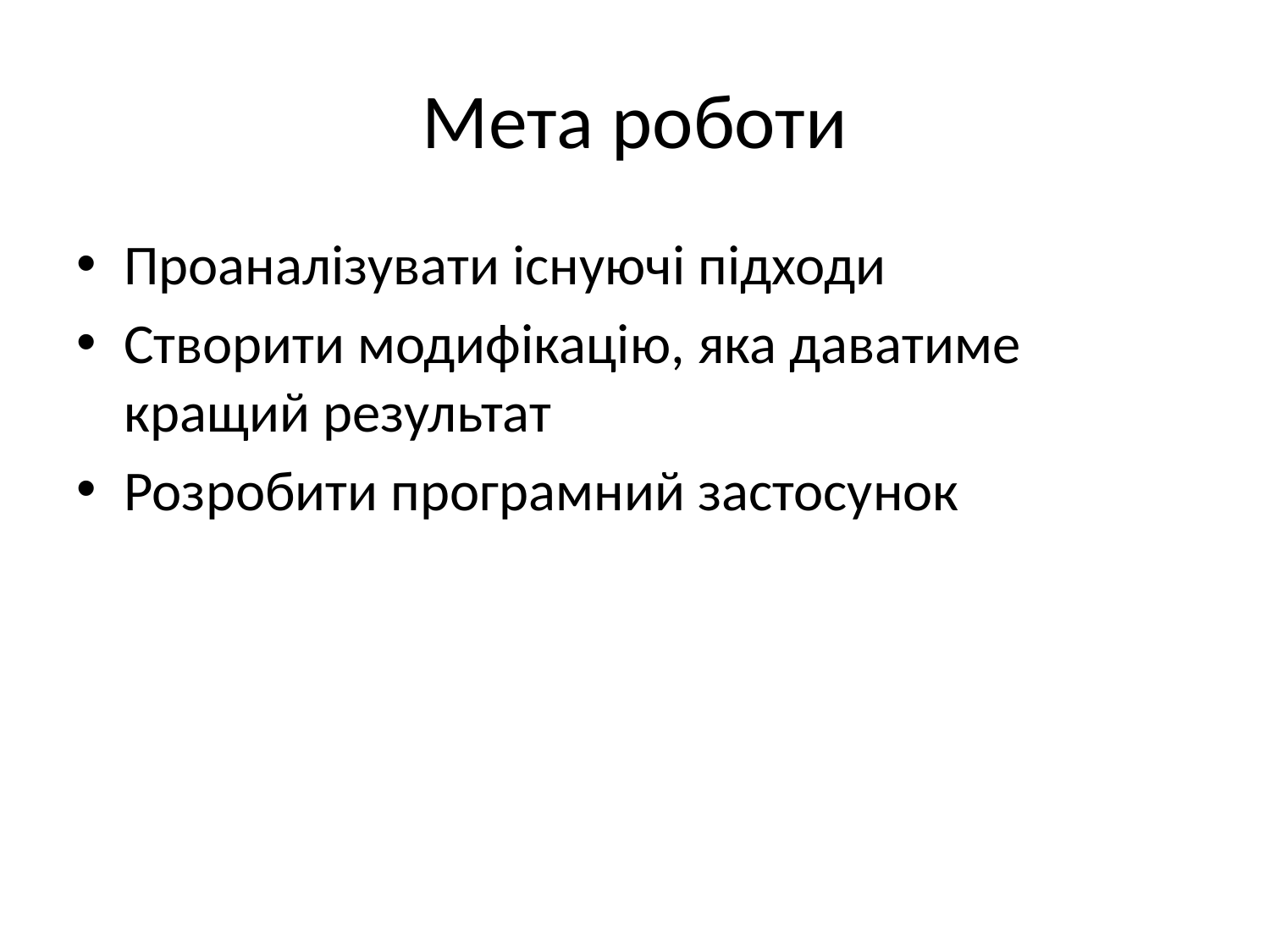

# Мета роботи
Проаналізувати існуючі підходи
Створити модифікацію, яка даватиме кращий результат
Розробити програмний застосунок